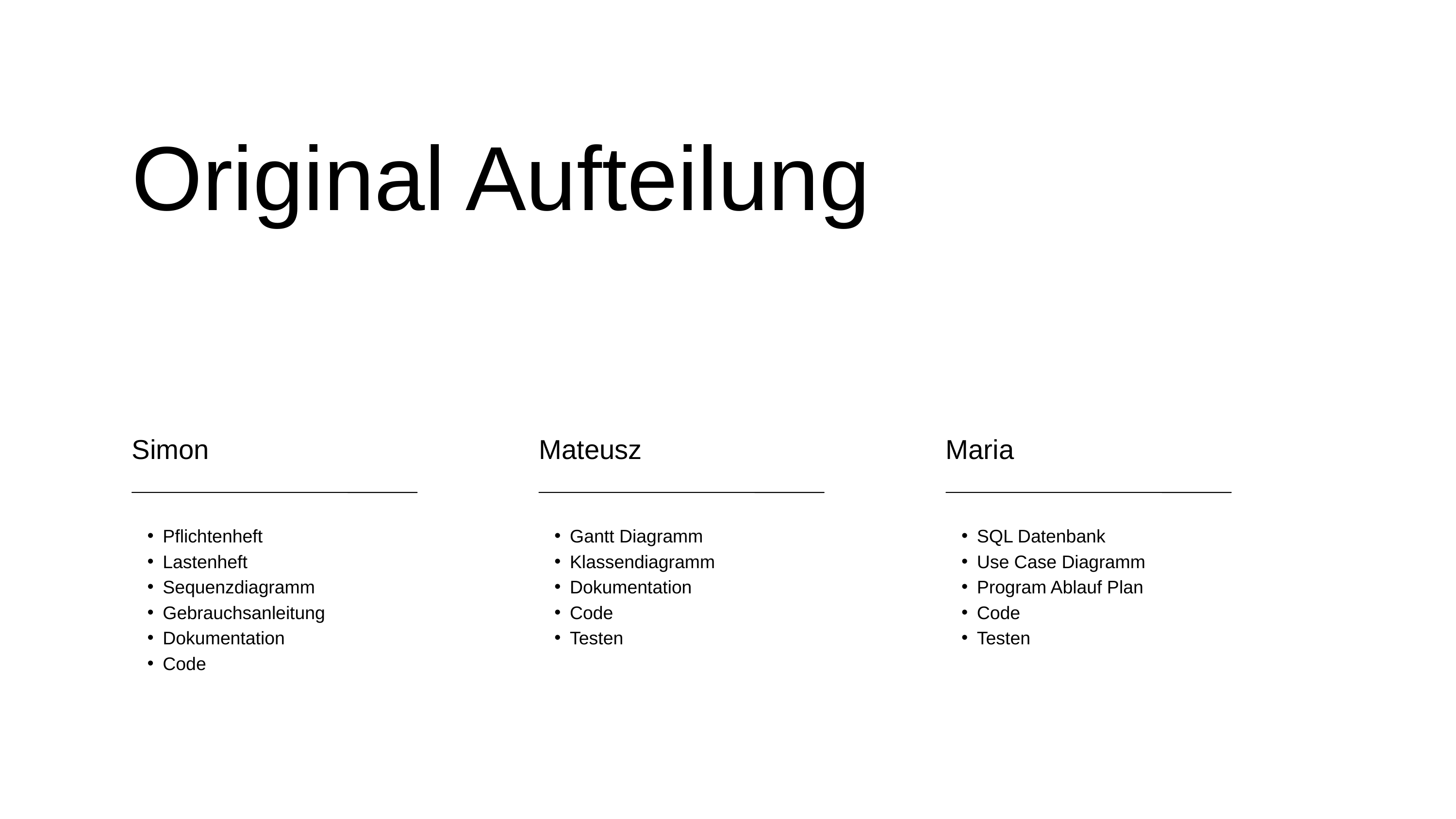

Original Aufteilung
Maria

SQL Datenbank
Use Case Diagramm
Program Ablauf Plan
Code
Testen
Simon

Pflichtenheft
Lastenheft
Sequenzdiagramm
Gebrauchsanleitung
Dokumentation
Code
Mateusz

Gantt Diagramm
Klassendiagramm
Dokumentation
Code
Testen